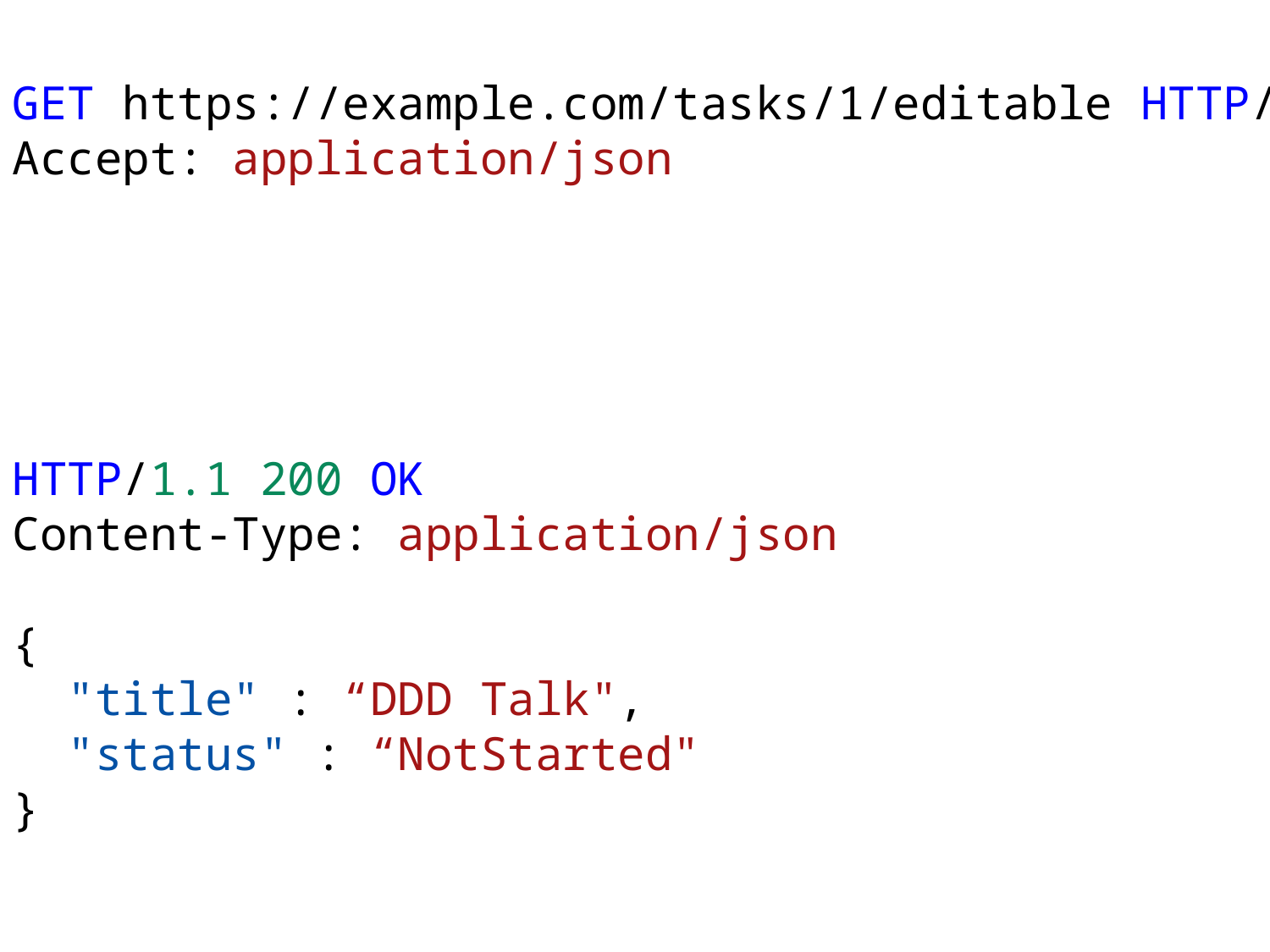

GET https://example.com/tasks/1/editable HTTP/1.1
Accept: application/json
HTTP/1.1 200 OK
Content-Type: application/json

{
  "title" : “DDD Talk",
  "status" : “NotStarted"
}